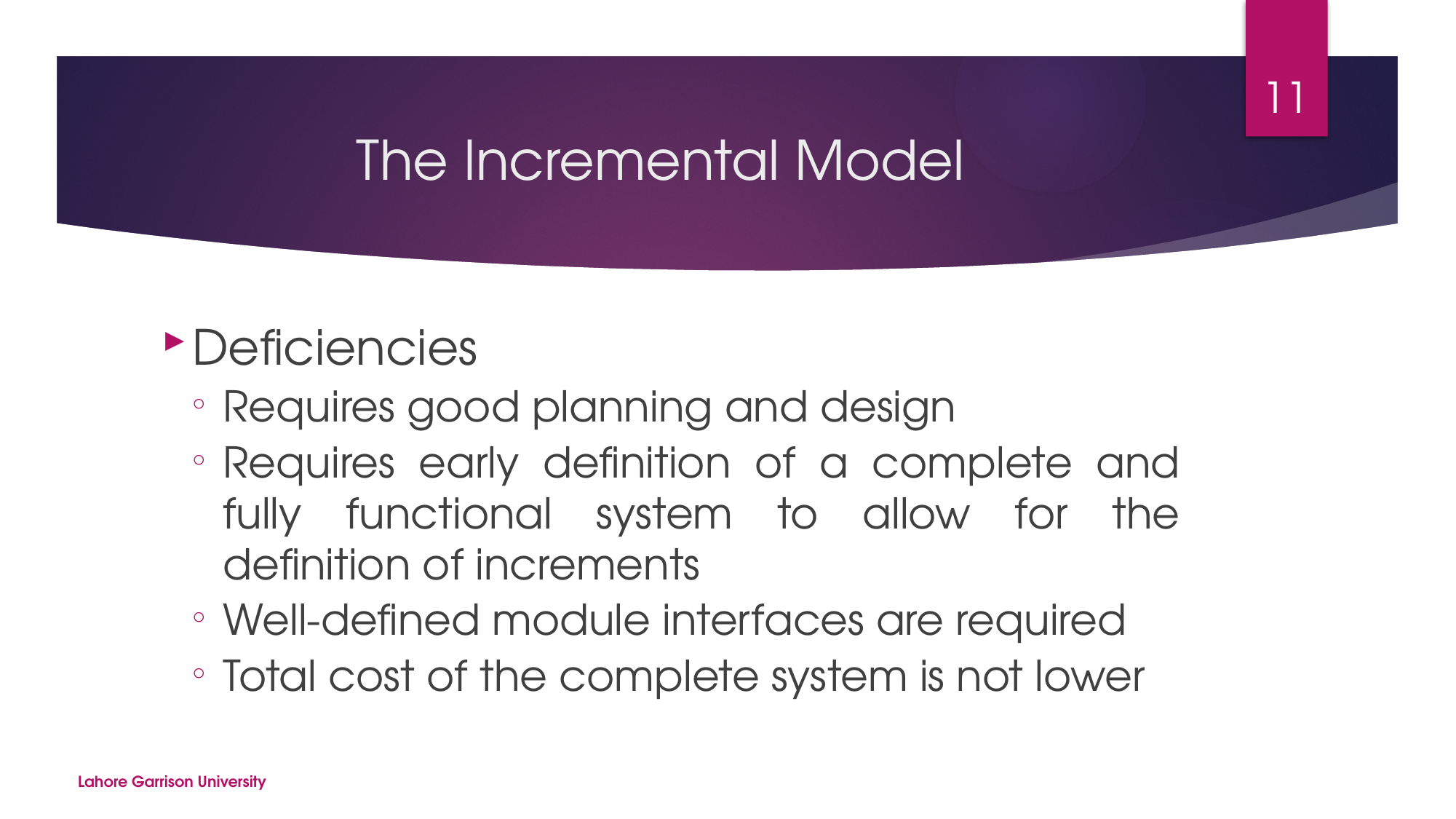

11
# The Incremental Model
Deficiencies
Requires good planning and design
Requires early definition of a complete and fully functional system to allow for the definition of increments
Well-defined module interfaces are required
Total cost of the complete system is not lower
Lahore Garrison University